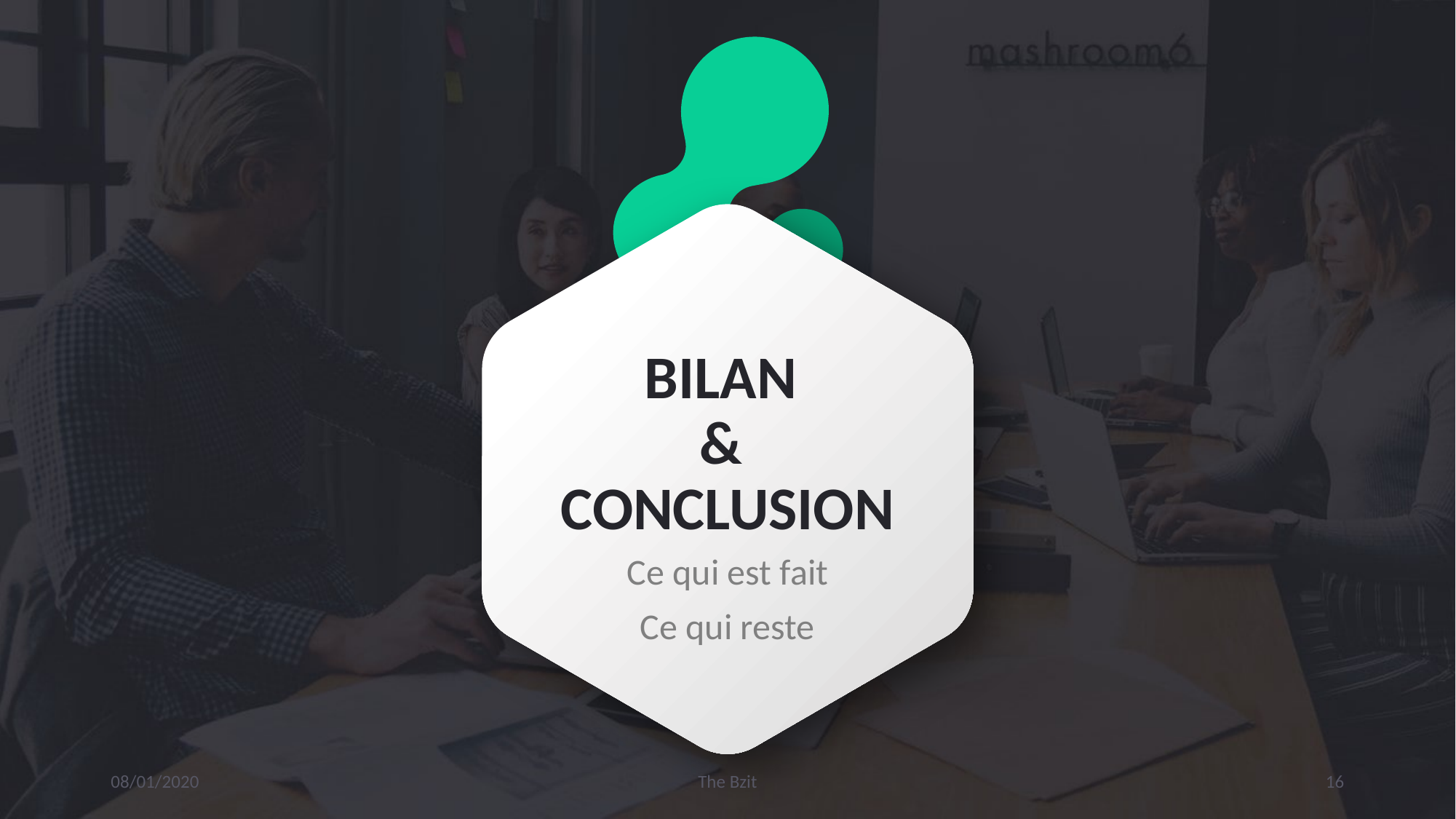

# BILAN & CONCLUSION
Ce qui est fait
Ce qui reste
08/01/2020
The Bzit
16